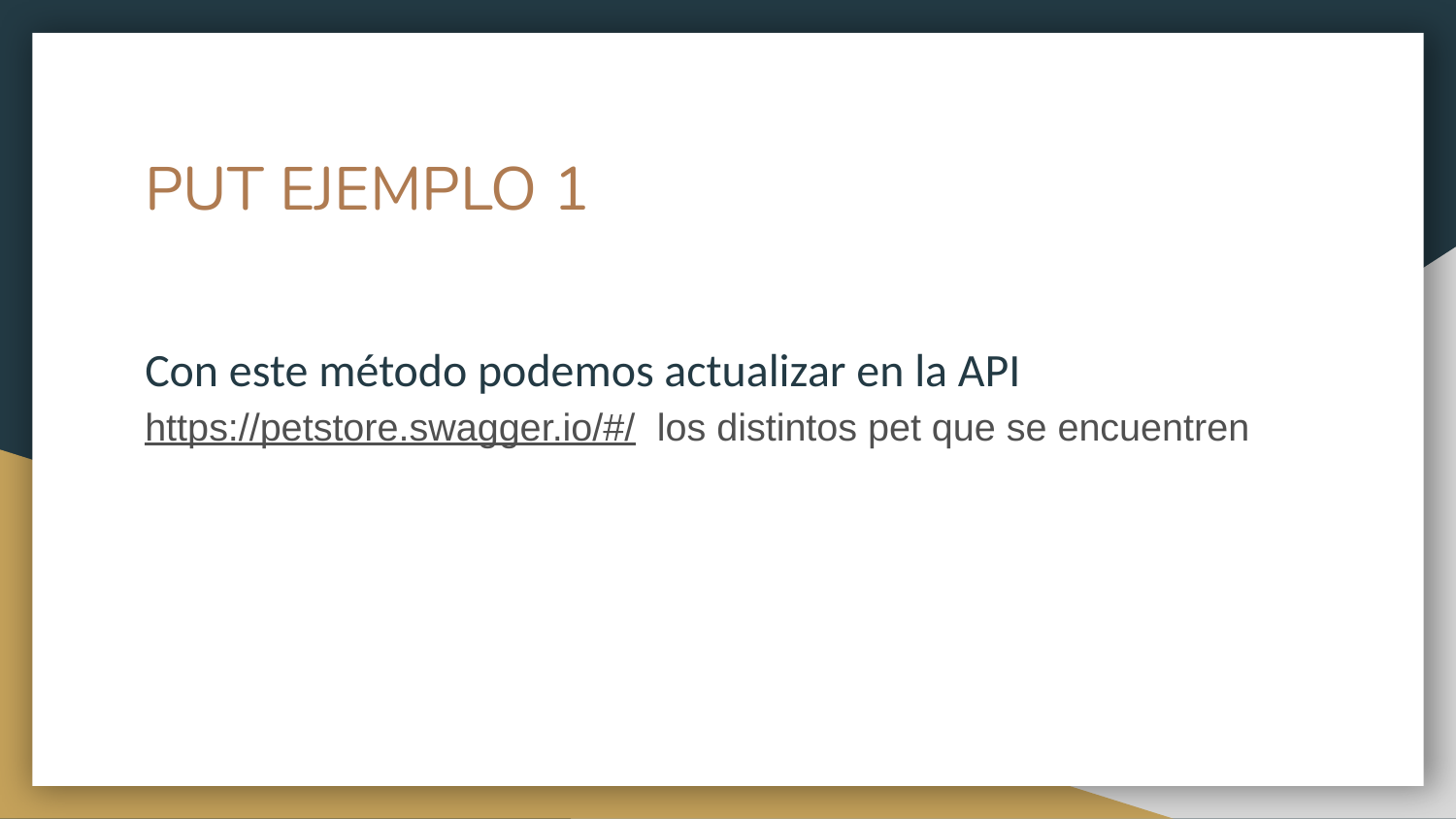

# PUT EJEMPLO 1
Con este método podemos actualizar en la API https://petstore.swagger.io/#/  los distintos pet que se encuentren